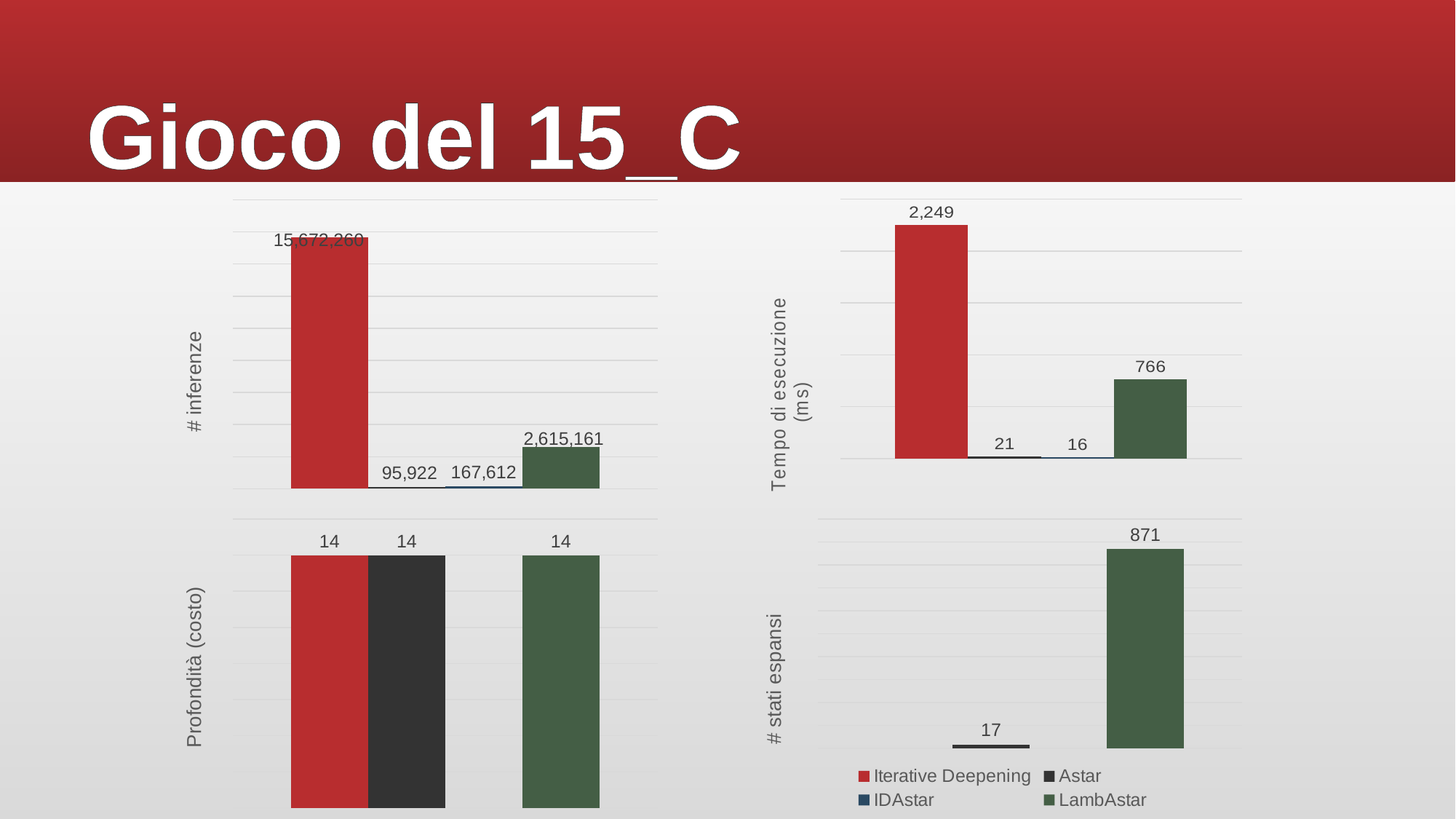

Gioco del 15_C

### Chart

| Category | Iterative Deepening | Astar | IDAstar | LambAstar |
|---|---|---|---|---|
| Tempo d'esecuzione (s) | 2249.0 | 21.0 | 16.0 | 766.0 |

### Chart

| Category | Iterative Deepening | Astar | IDAstar | LambAstar |
|---|---|---|---|---|
| N°inferenze interprete | 15672260.0 | 95922.0 | 167612.0 | 2615161.0 |

### Chart

| Category | Iterative Deepening | Astar | IDAstar | LambAstar |
|---|---|---|---|---|
| Profondità / costo | 14.0 | 14.0 | None | 14.0 |

### Chart

| Category | Iterative Deepening | Astar | IDAstar | LambAstar |
|---|---|---|---|---|
| N° stati espansi | None | 17.0 | None | 871.0 |